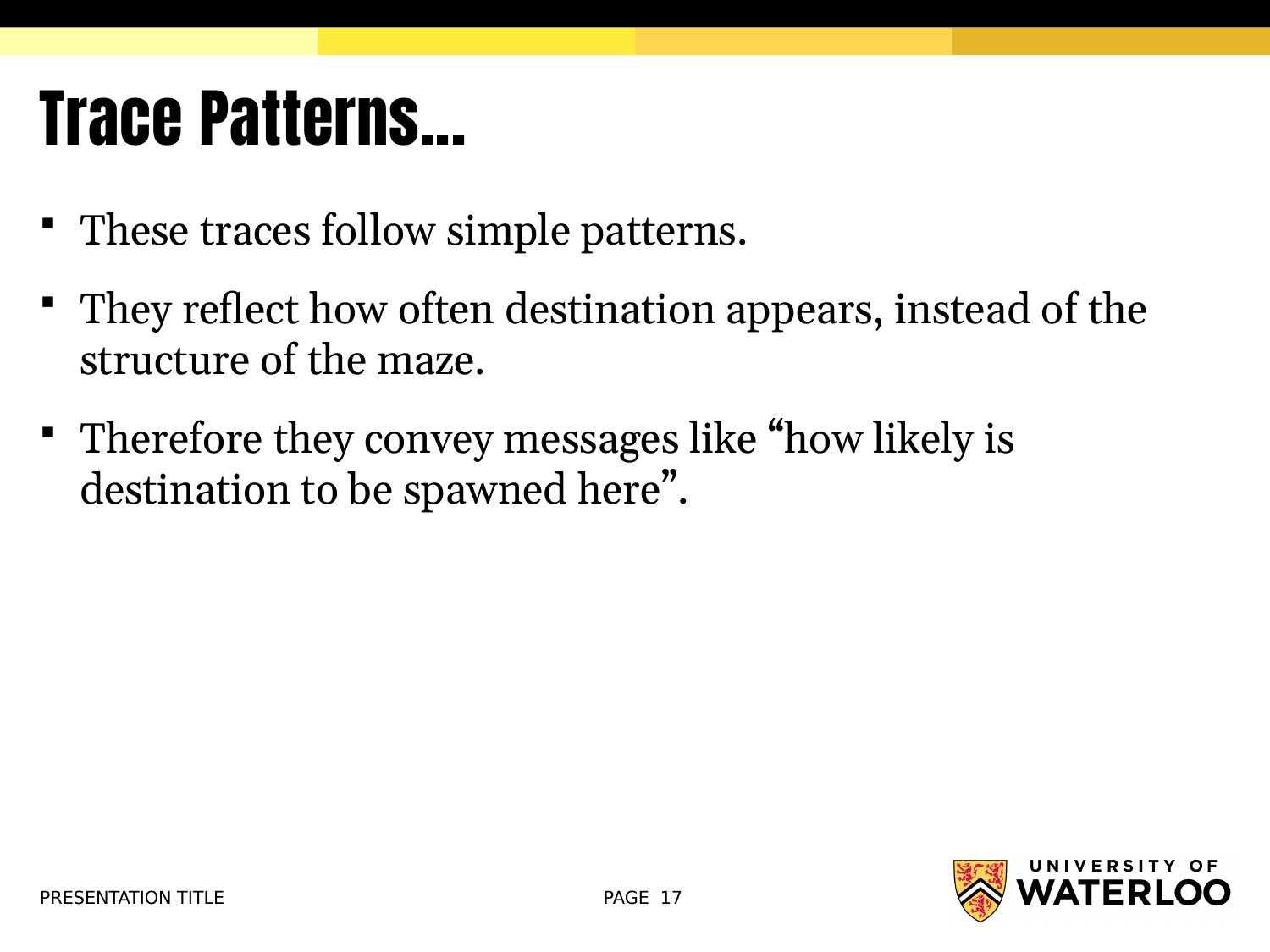

# Trace Patterns...
These traces follow simple patterns.
They reflect how often destination appears, instead of the structure of the maze.
Therefore they convey messages like “how likely is destination to be spawned here”.
PRESENTATION TITLE
PAGE  17